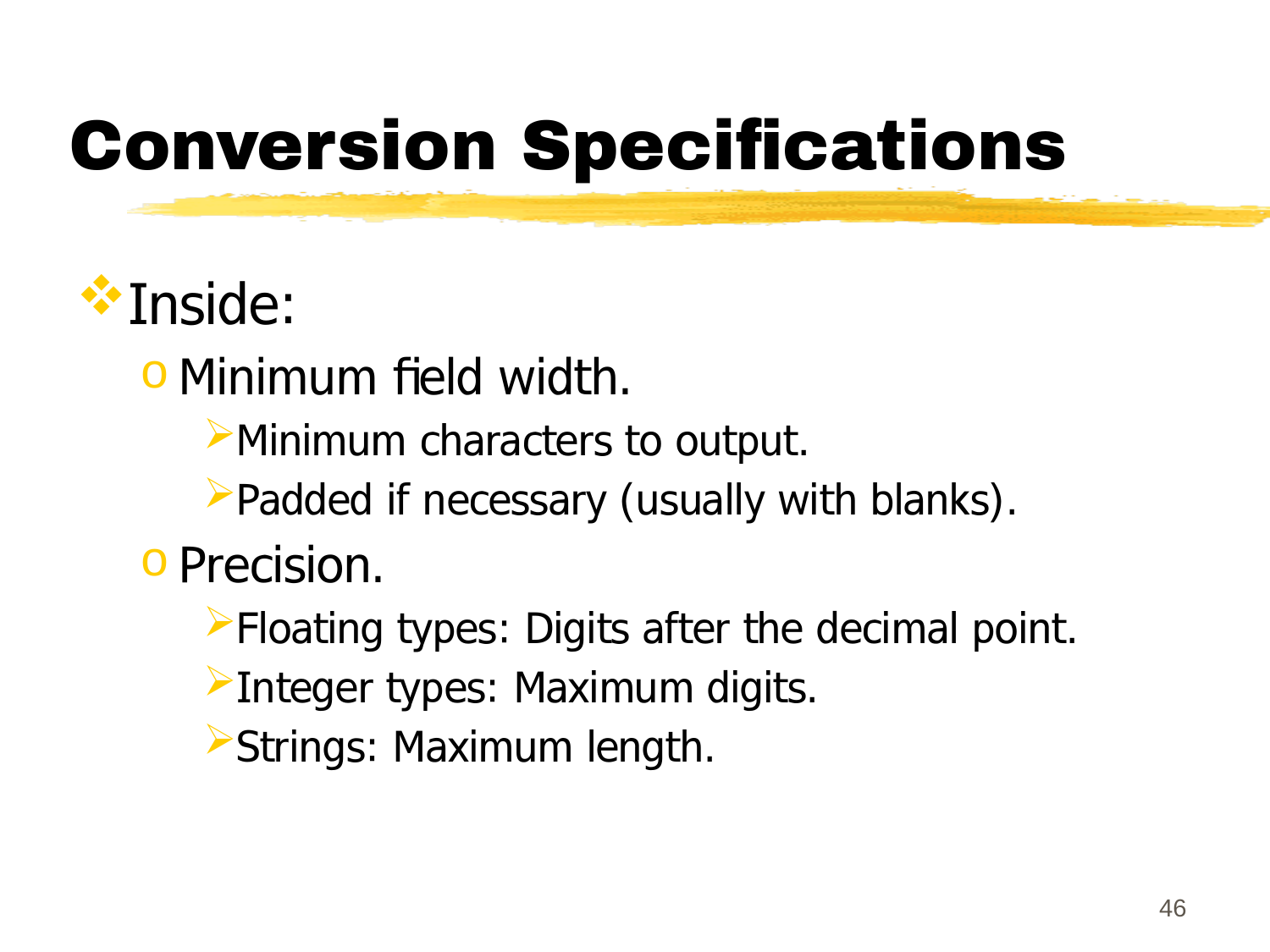

# Conversion Specifications
Inside:
Minimum field width.
Minimum characters to output.
Padded if necessary (usually with blanks).
Precision.
Floating types: Digits after the decimal point.
Integer types: Maximum digits.
Strings: Maximum length.
46